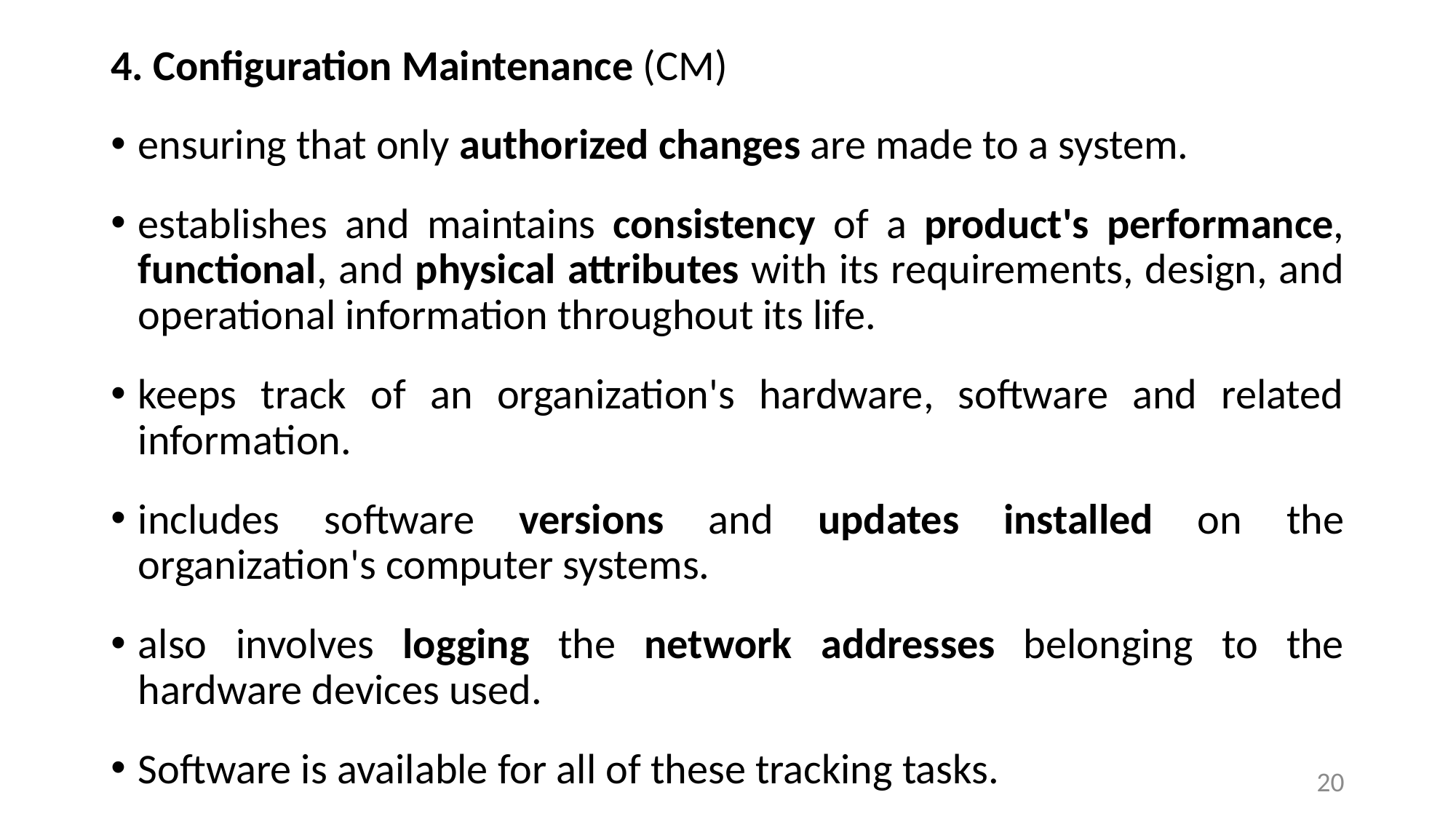

4. Configuration Maintenance (CM)
ensuring that only authorized changes are made to a system.
establishes and maintains consistency of a product's performance, functional, and physical attributes with its requirements, design, and operational information throughout its life.
keeps track of an organization's hardware, software and related information.
includes software versions and updates installed on the organization's computer systems.
also involves logging the network addresses belonging to the hardware devices used.
Software is available for all of these tracking tasks.
20